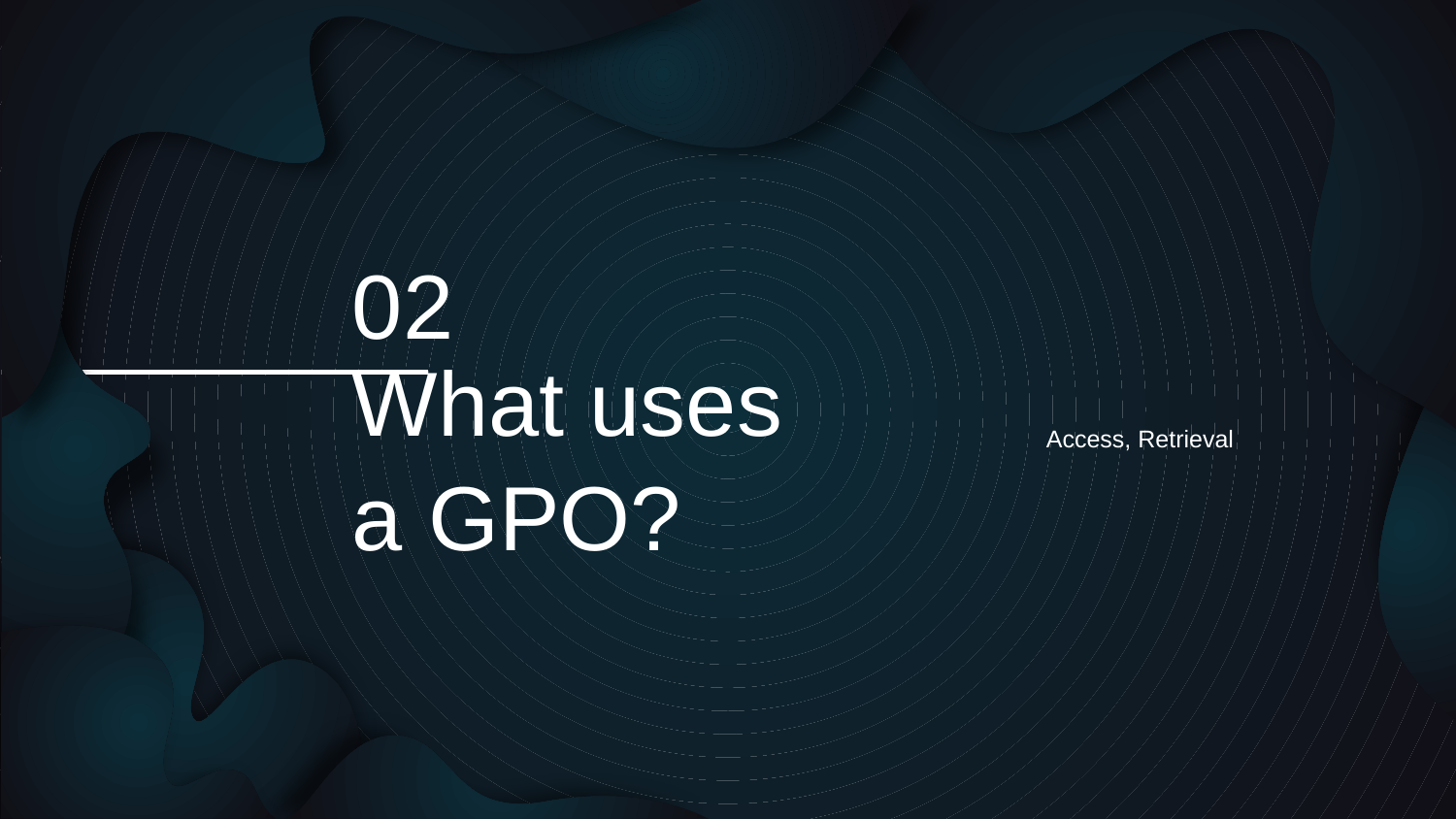

# 02
What uses
a GPO?
Access, Retrieval